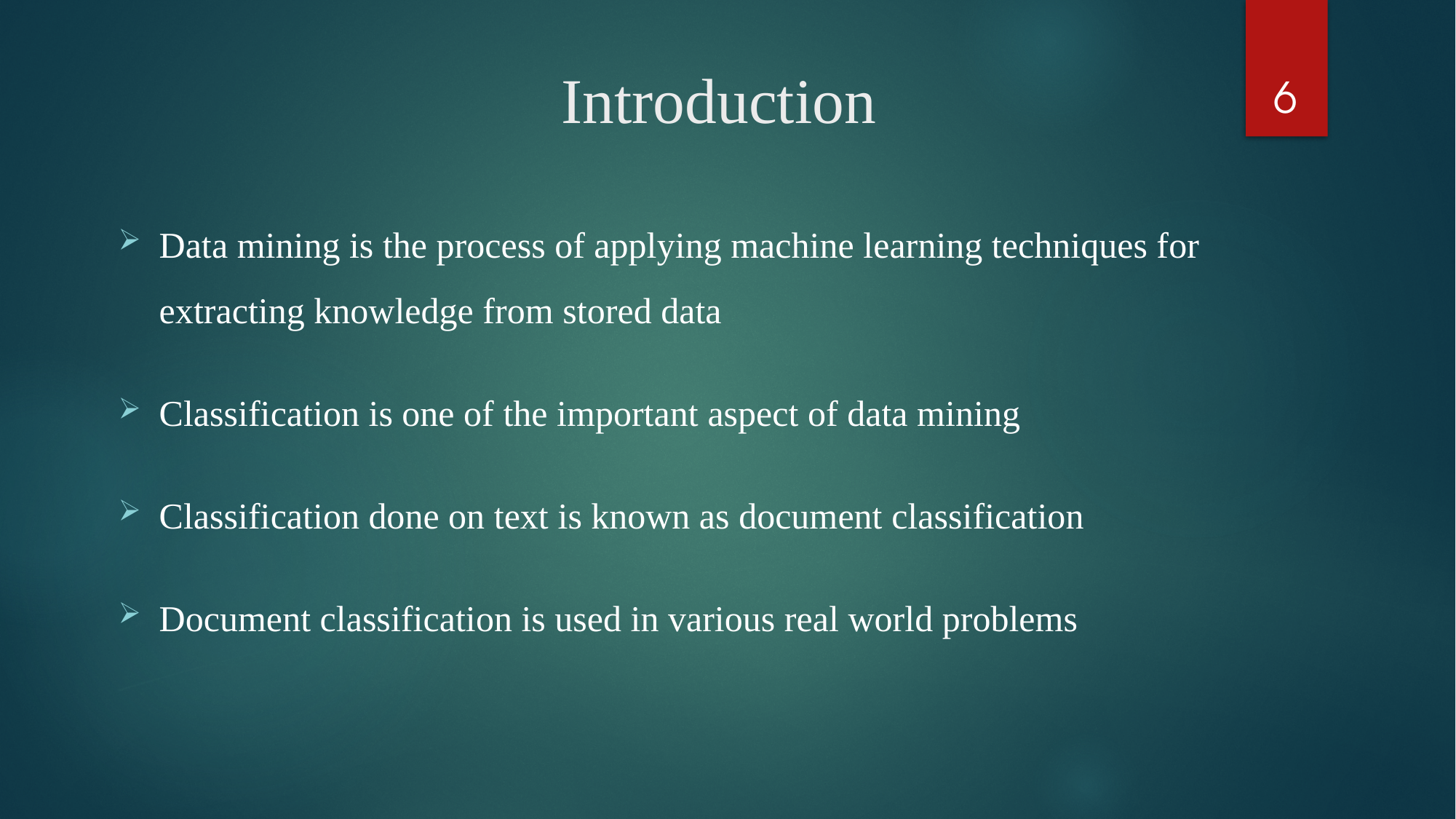

6
# Introduction
Data mining is the process of applying machine learning techniques for extracting knowledge from stored data
Classification is one of the important aspect of data mining
Classification done on text is known as document classification
Document classification is used in various real world problems